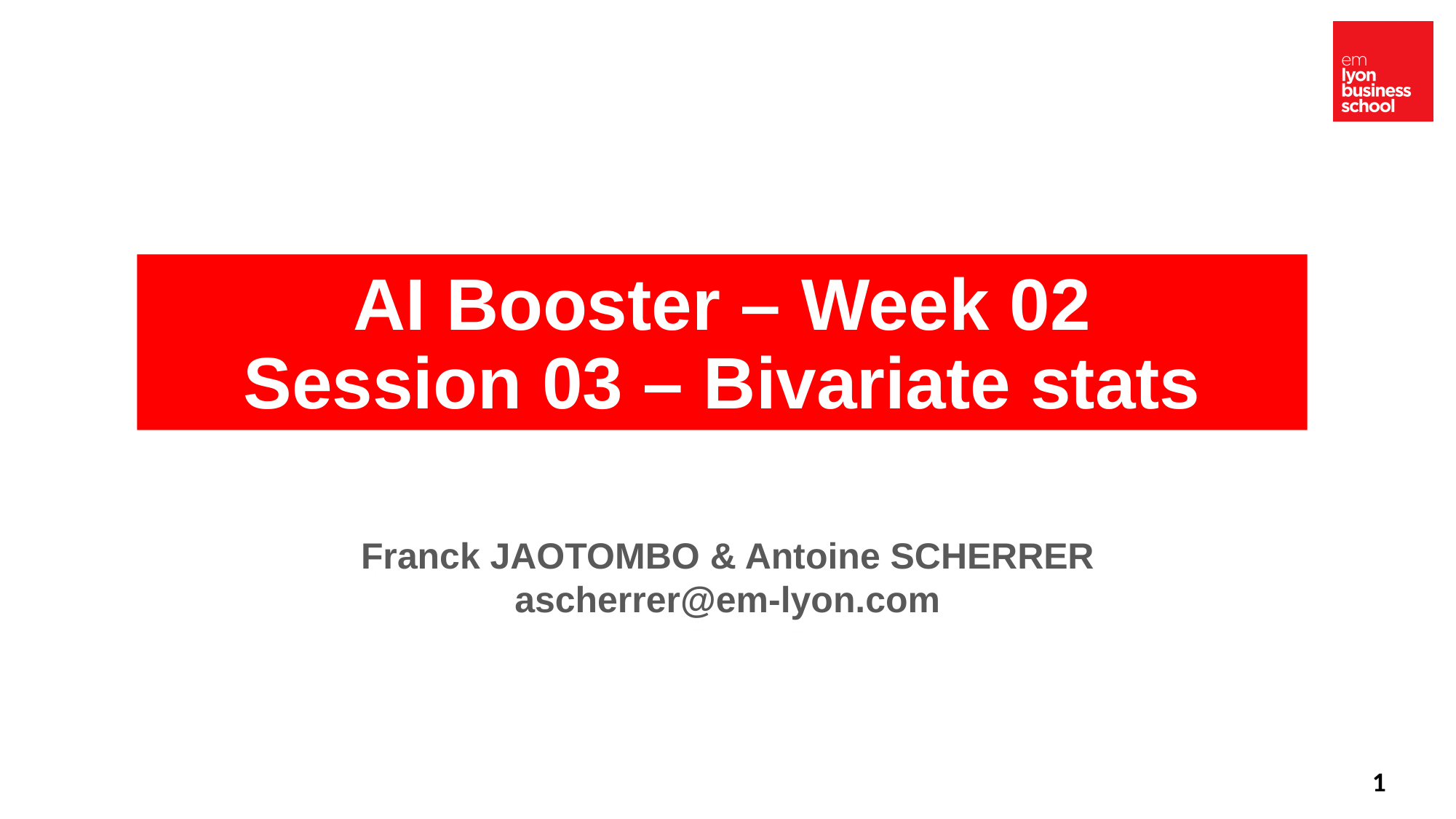

# AI Booster – Week 02 Session 03 – Bivariate stats
Franck JAOTOMBO & Antoine SCHERRER
ascherrer@em-lyon.com
1